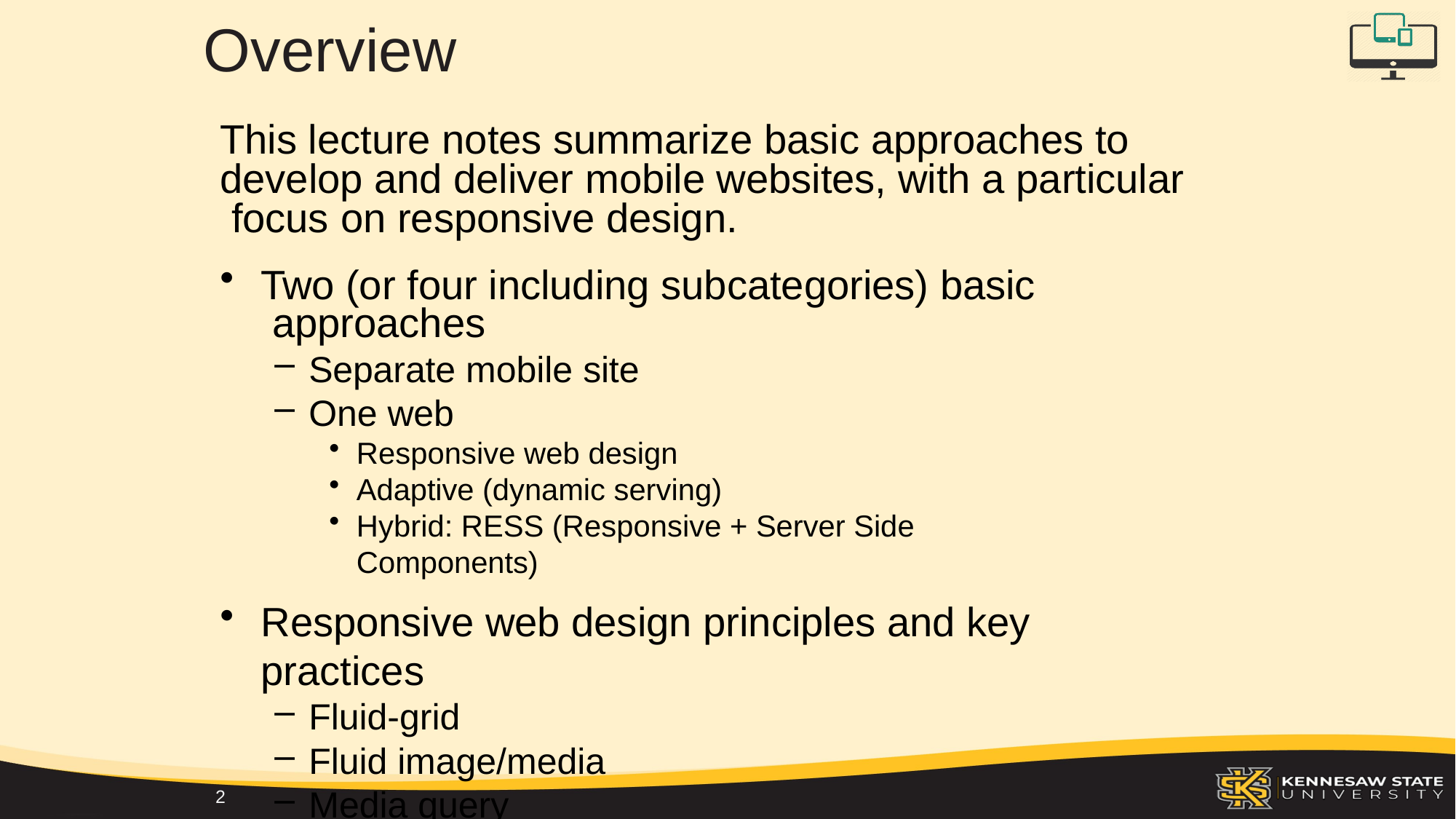

# Overview
This lecture notes summarize basic approaches to  develop and deliver mobile websites, with a particular  focus on responsive design.
Two (or four including subcategories) basic  approaches
Separate mobile site
One web
Responsive web design
Adaptive (dynamic serving)
Hybrid: RESS (Responsive + Server Side Components)
Responsive web design principles and key practices
Fluid-grid
Fluid image/media
Media query
2